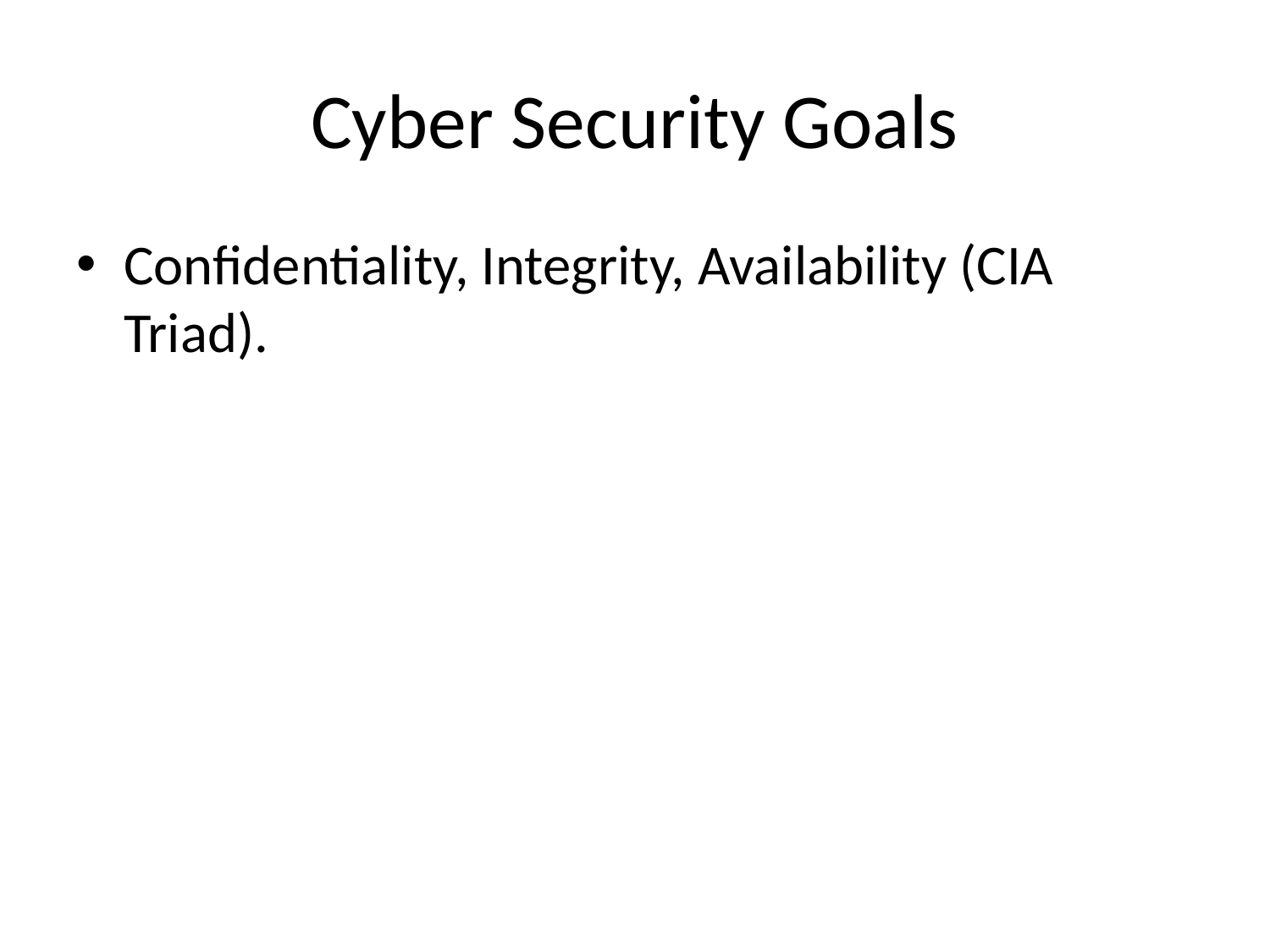

# Cyber Security Goals
Confidentiality, Integrity, Availability (CIA Triad).